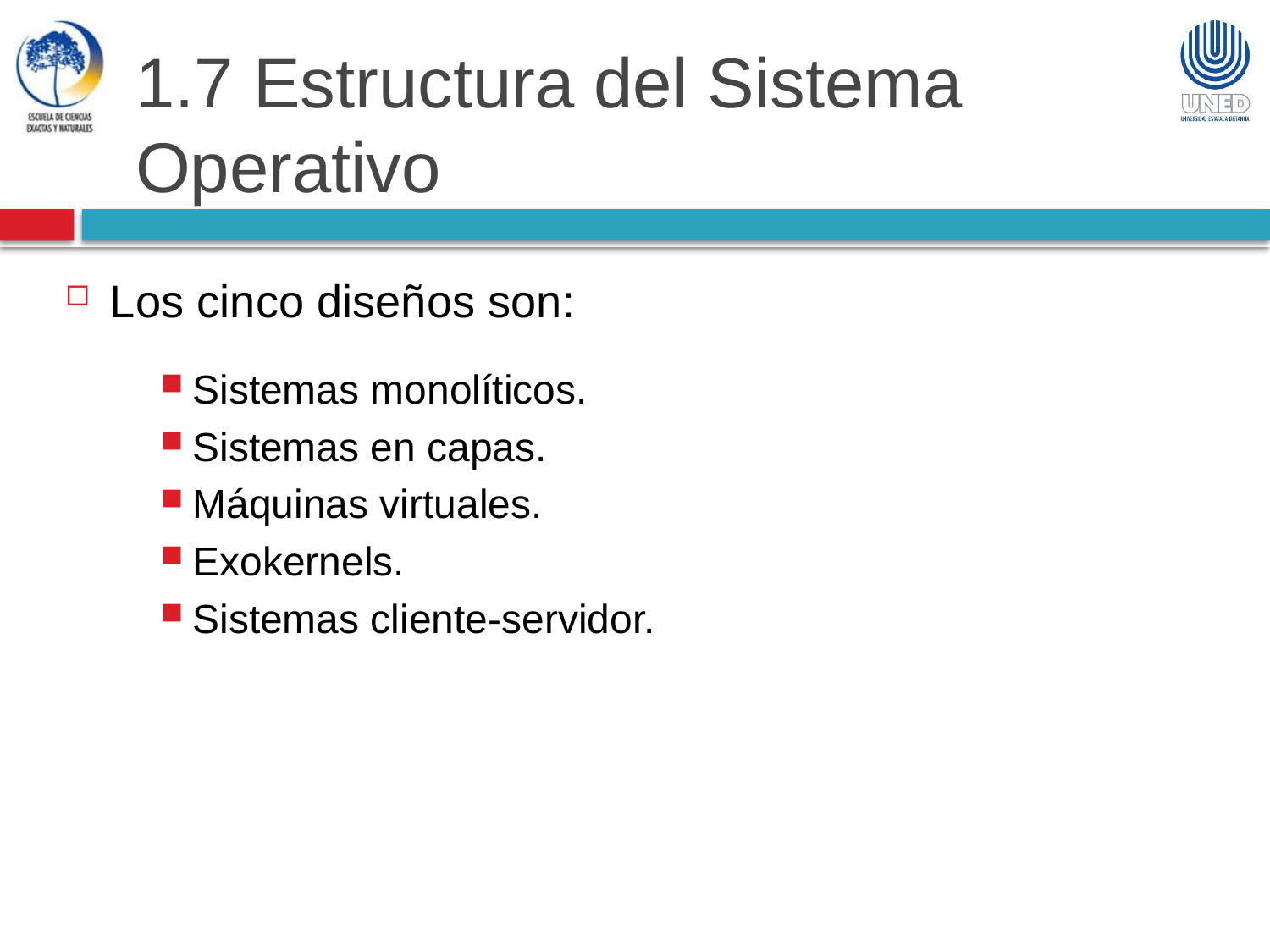

1.7 Estructura del Sistema Operativo

Los cinco diseños son:

Sistemas monolíticos.
Sistemas en capas.
Máquinas virtuales.
Exokernels.
Sistemas cliente-servidor.